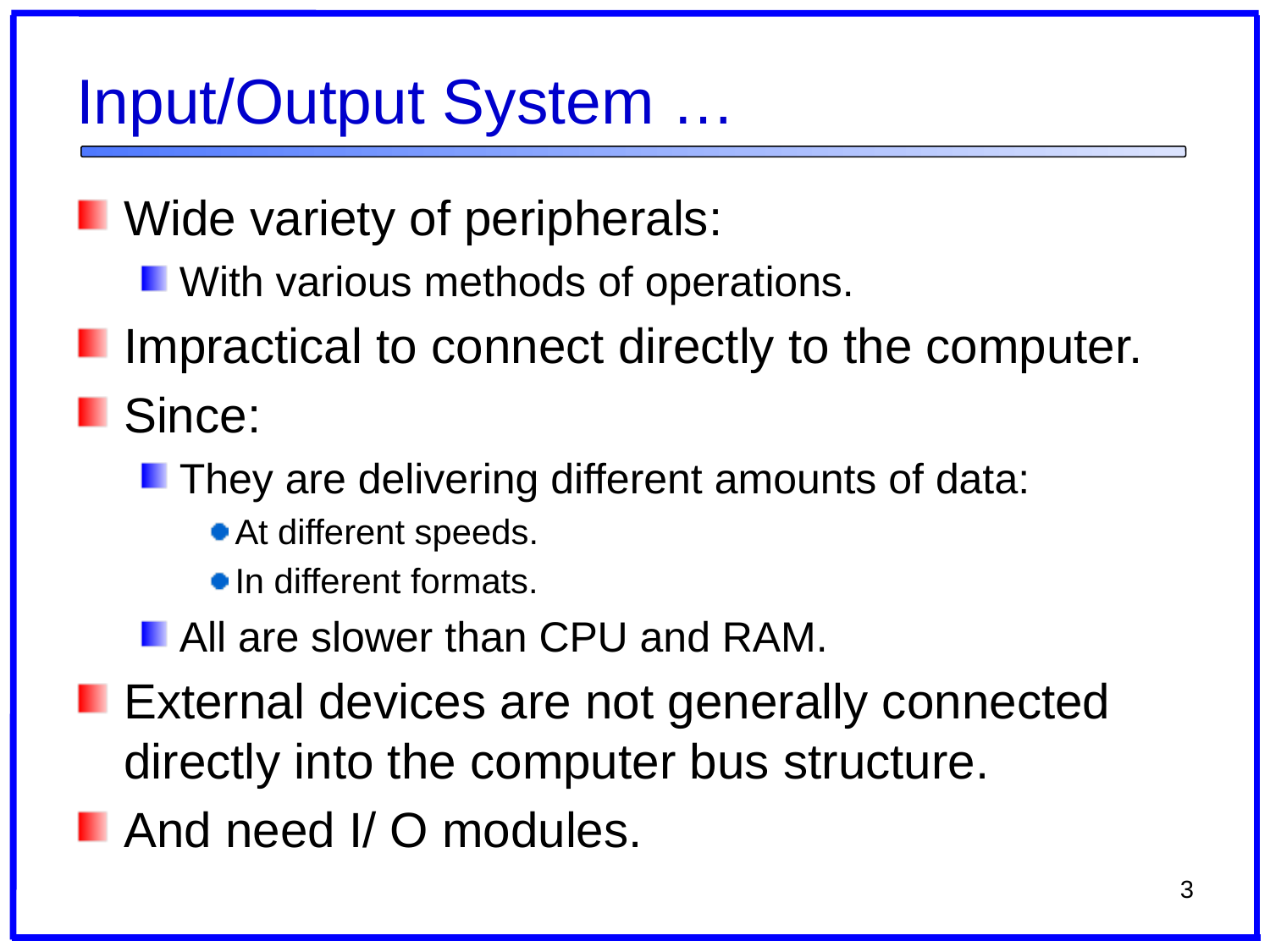

# Input/Output System …
Wide variety of peripherals:
With various methods of operations.
Impractical to connect directly to the computer.
Since:
They are delivering different amounts of data:
At different speeds.
In different formats.
All are slower than CPU and RAM.
External devices are not generally connected directly into the computer bus structure.
And need I/ O modules.
3